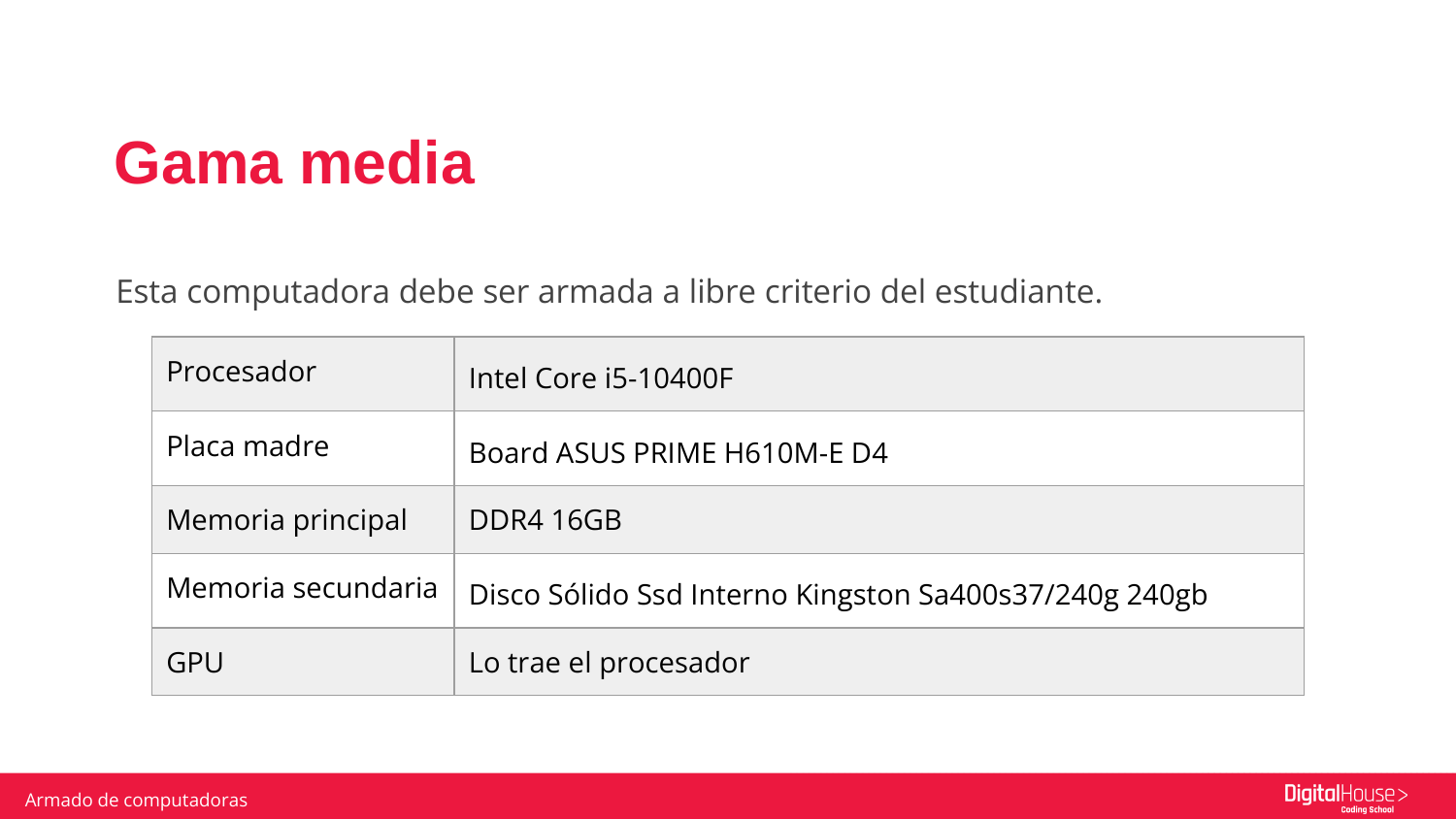

Gama media
Esta computadora debe ser armada a libre criterio del estudiante.

| Procesador | Intel Core i5-10400F |
| --- | --- |
| Placa madre | Board ASUS PRIME H610M-E D4 |
| Memoria principal | DDR4 16GB |
| Memoria secundaria | Disco Sólido Ssd Interno Kingston Sa400s37/240g 240gb |
| GPU | Lo trae el procesador |